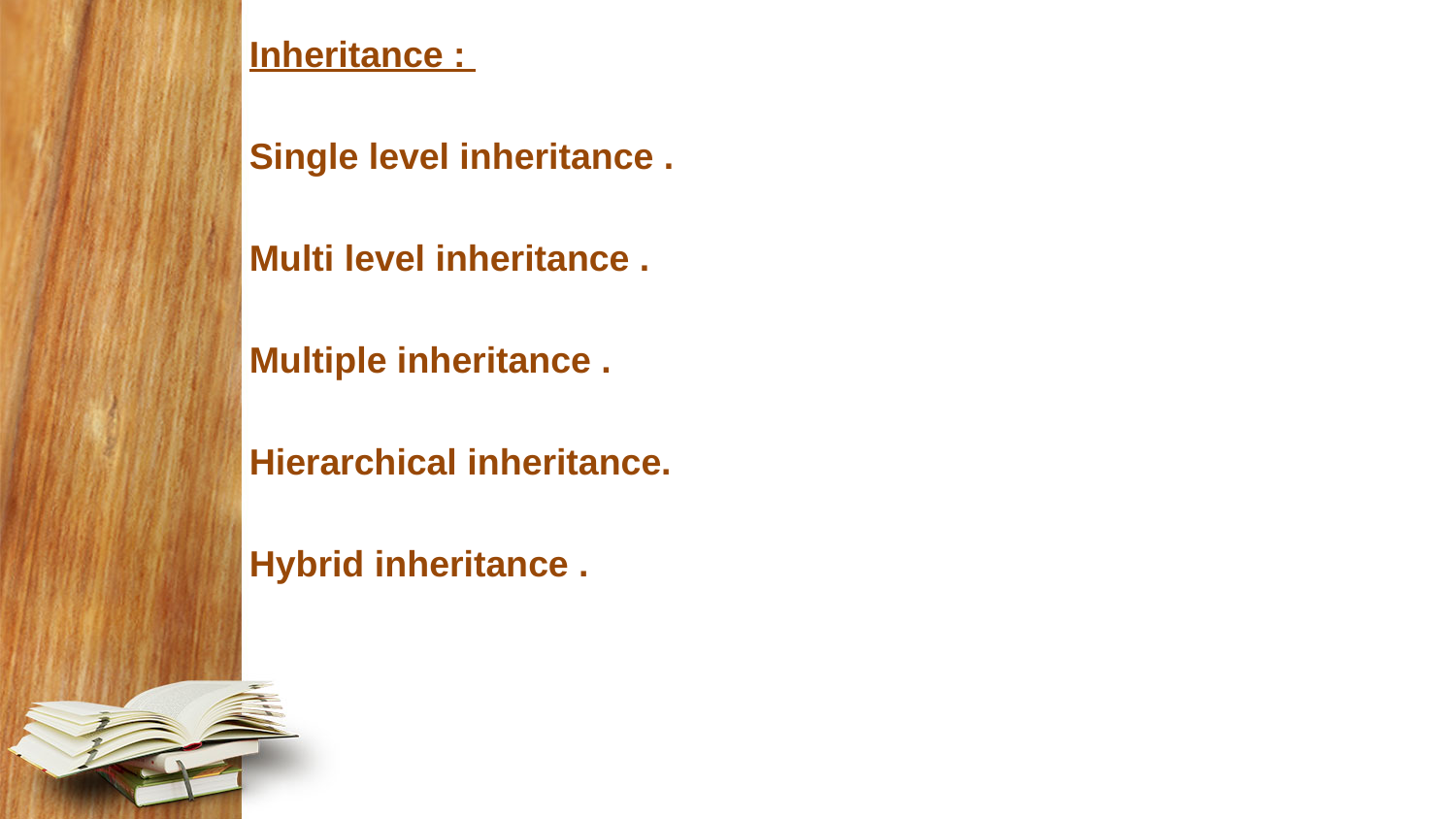

Inheritance :

Single level inheritance .

Multi level inheritance .

Multiple inheritance .

Hierarchical inheritance.

Hybrid inheritance .